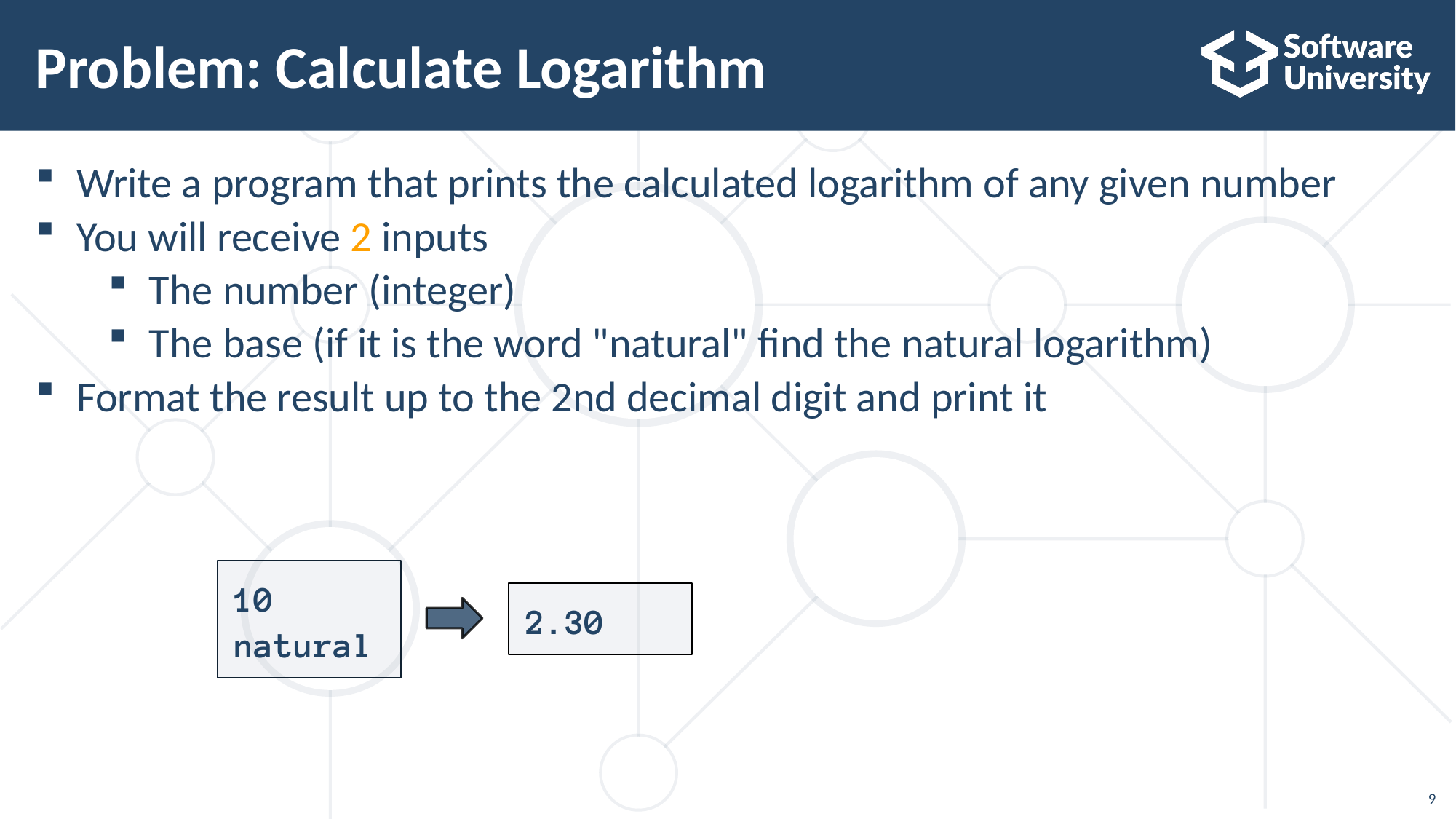

Problem: Calculate Logarithm
Write a program that prints the calculated logarithm of any given number
You will receive 2 inputs
The number (integer)
The base (if it is the word "natural" find the natural logarithm)
Format the result up to the 2nd decimal digit and print it
10
natural
2.30

9